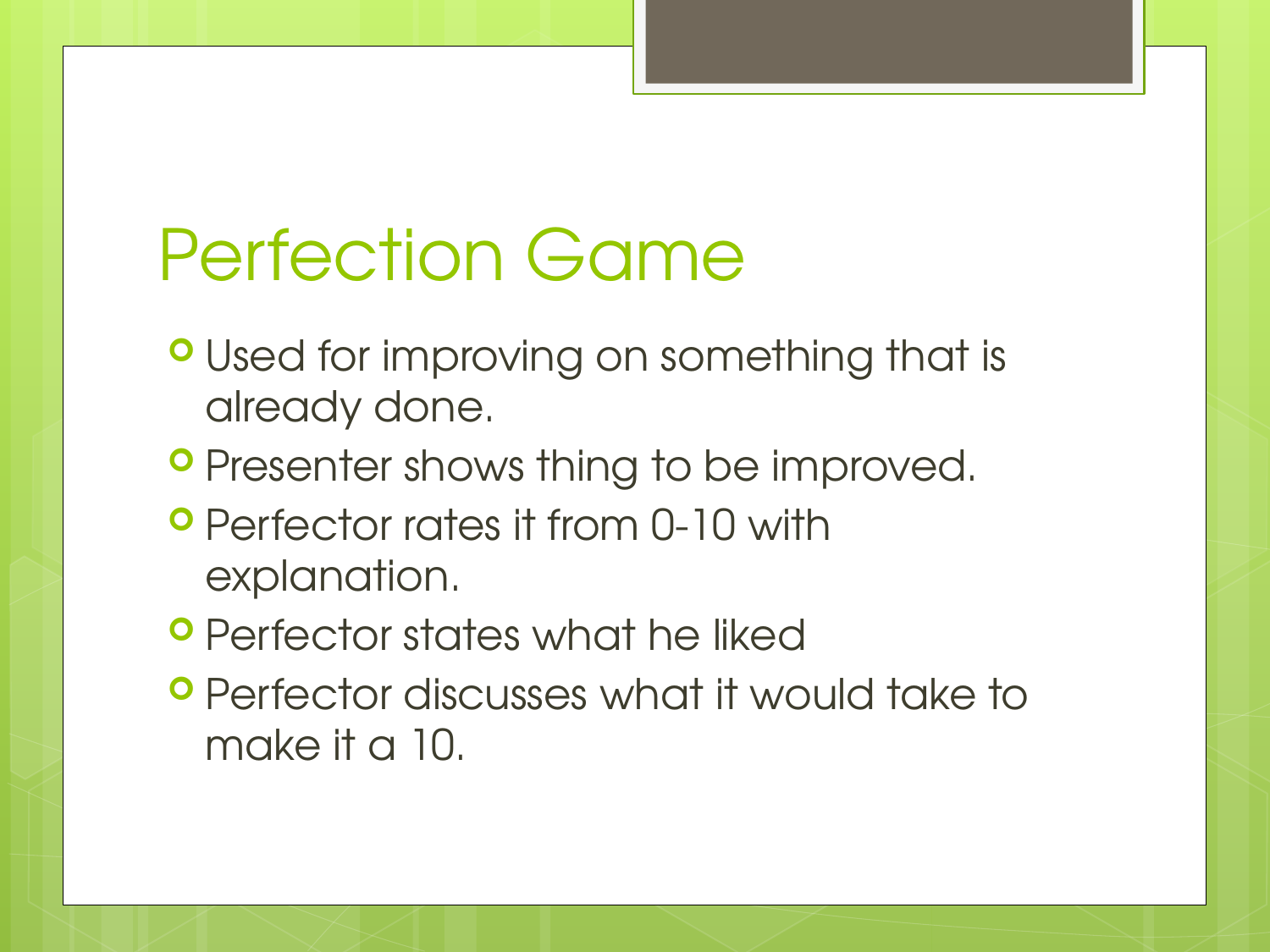

# Perfection Game
Used for improving on something that is already done.
Presenter shows thing to be improved.
Perfector rates it from 0-10 with explanation.
Perfector states what he liked
Perfector discusses what it would take to make it a 10.